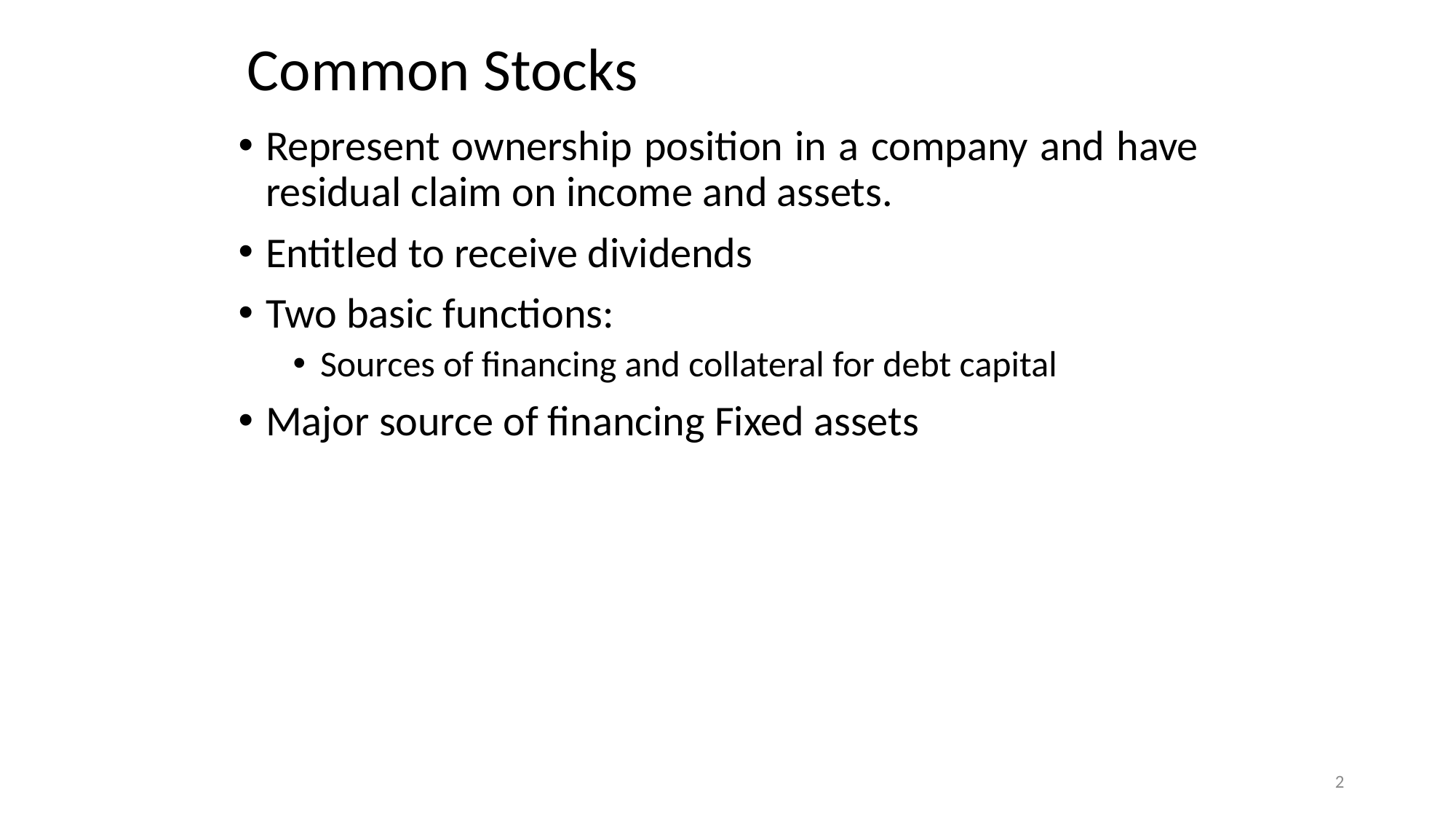

# Common Stocks
Represent ownership position in a company and have residual claim on income and assets.
Entitled to receive dividends
Two basic functions:
Sources of financing and collateral for debt capital
Major source of financing Fixed assets

2